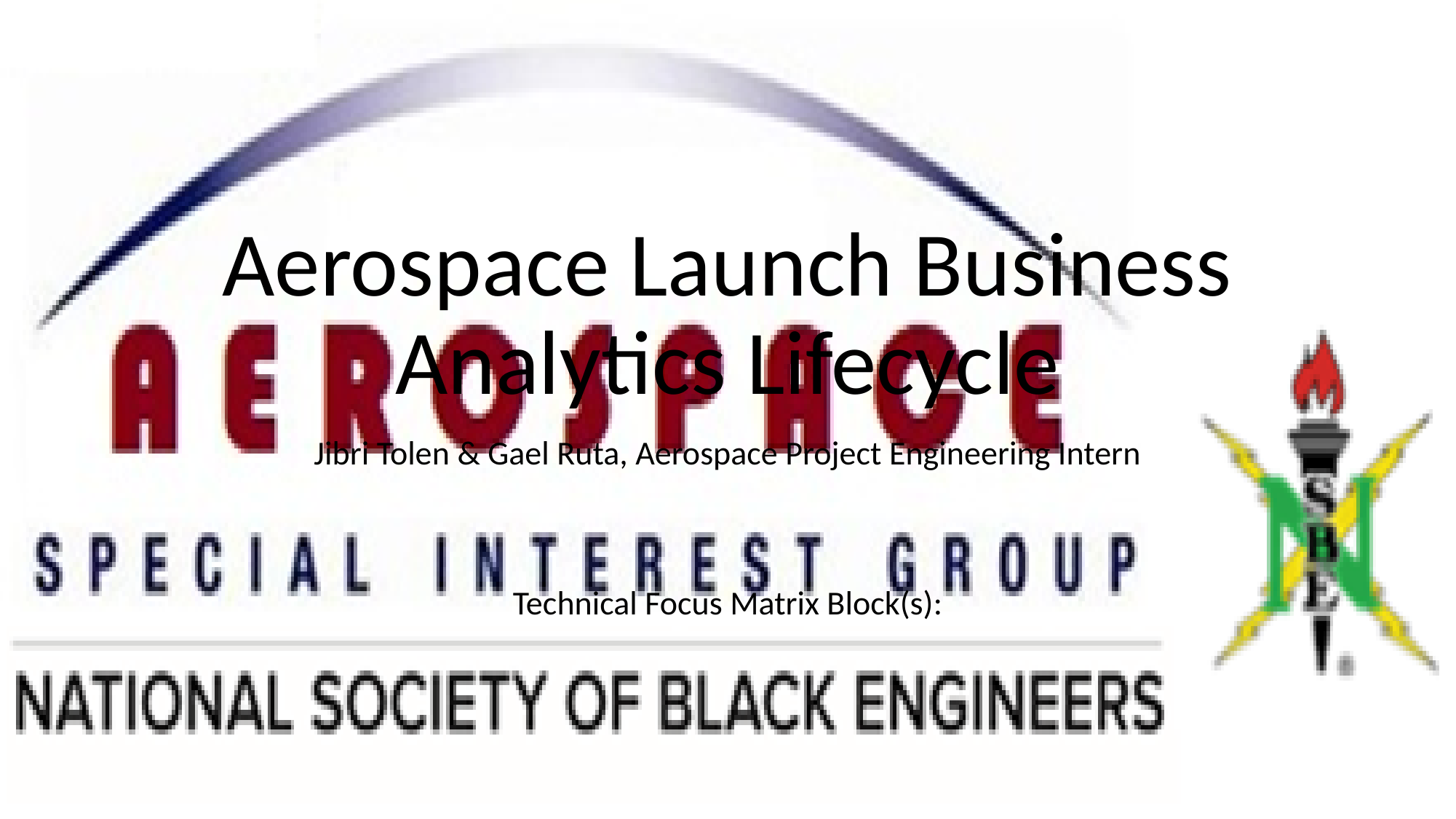

# Aerospace Launch Business Analytics Lifecycle
Jibri Tolen & Gael Ruta, Aerospace Project Engineering Intern

Technical Focus Matrix Block(s):